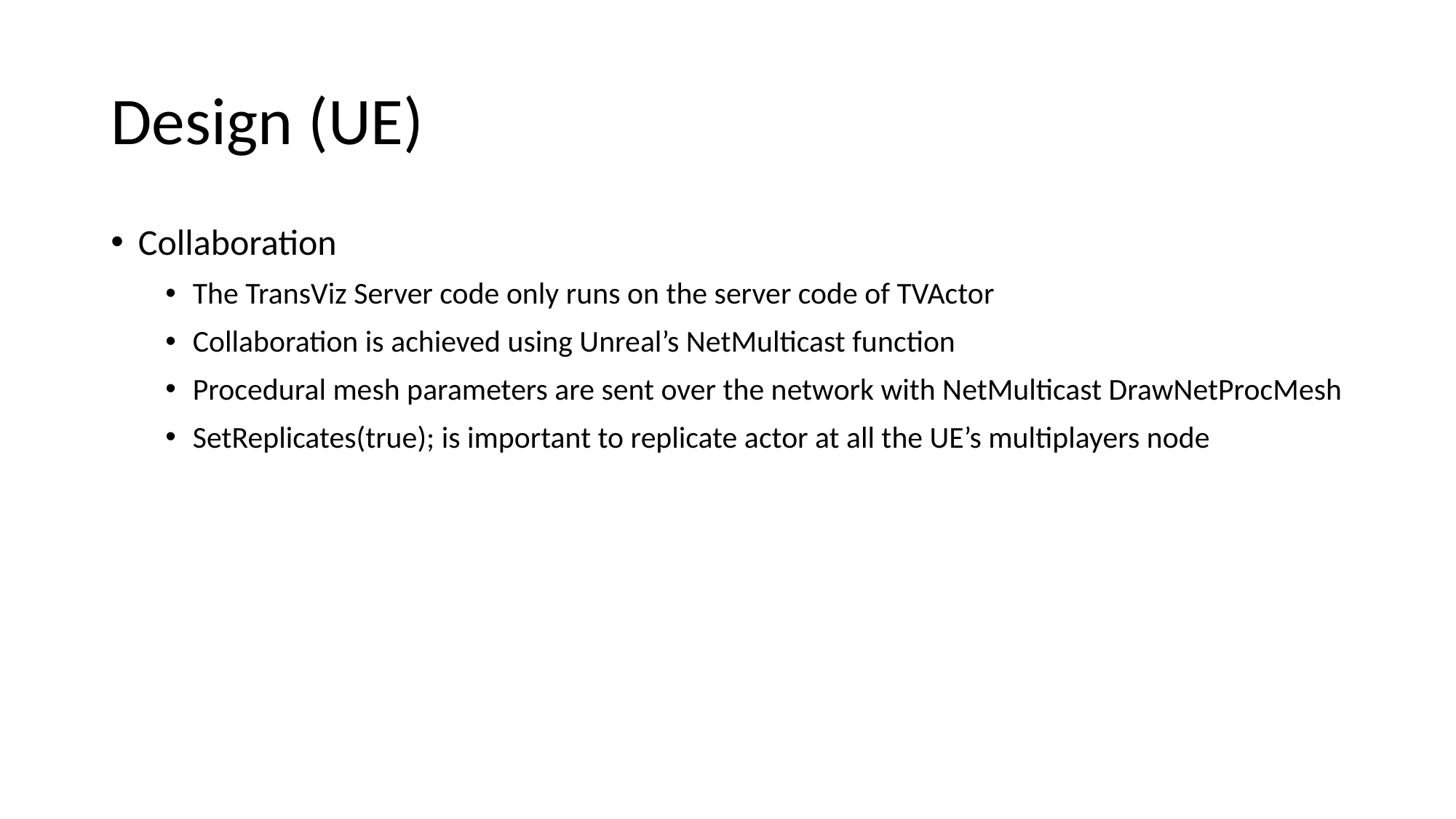

# Design (UE)
Collaboration
The TransViz Server code only runs on the server code of TVActor
Collaboration is achieved using Unreal’s NetMulticast function
Procedural mesh parameters are sent over the network with NetMulticast DrawNetProcMesh
SetReplicates(true); is important to replicate actor at all the UE’s multiplayers node